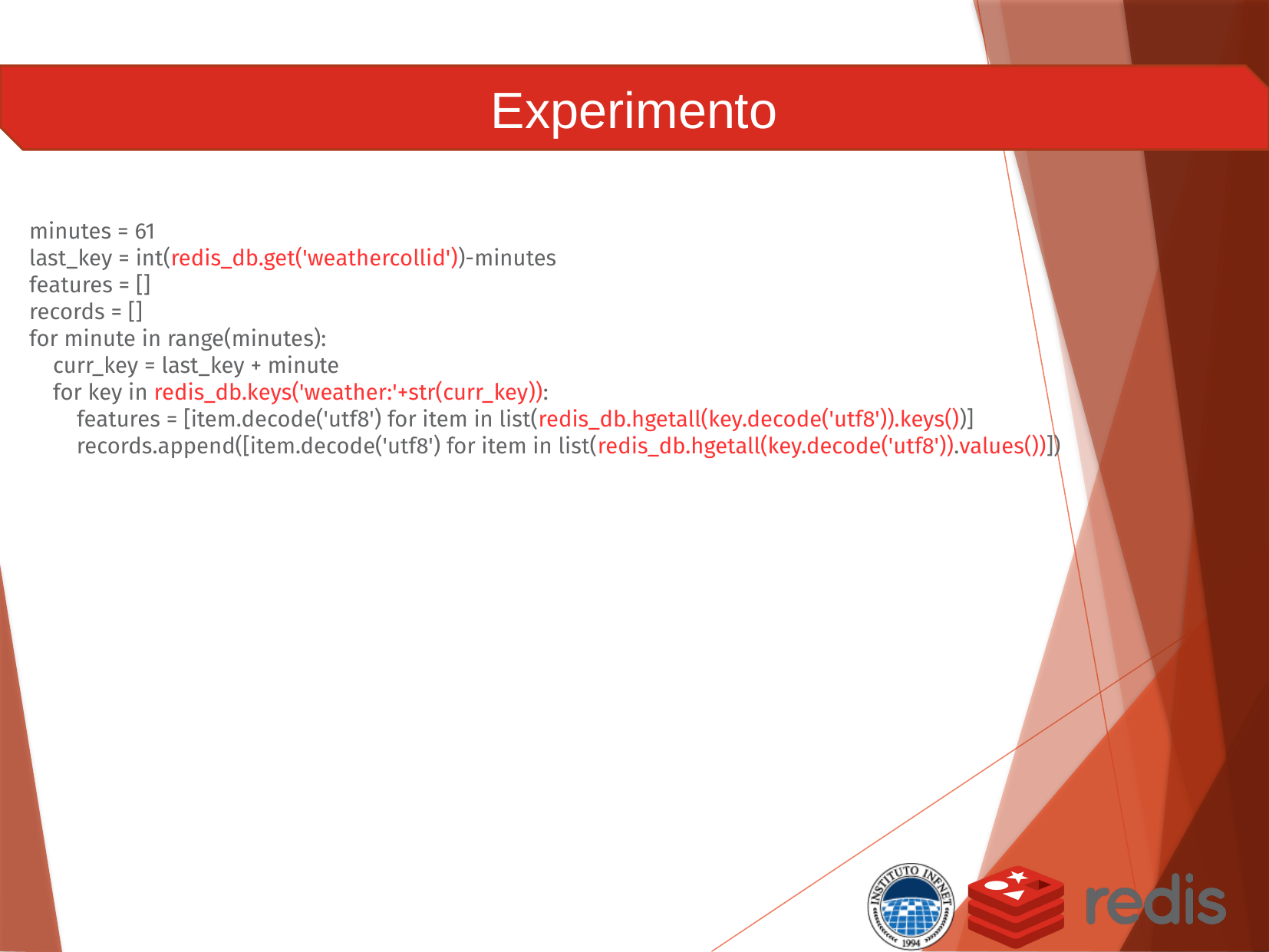

Experimento
minutes = 61
last_key = int(redis_db.get('weathercollid'))-minutes
features = []
records = []
for minute in range(minutes):
    curr_key = last_key + minute
    for key in redis_db.keys('weather:'+str(curr_key)):
        features = [item.decode('utf8') for item in list(redis_db.hgetall(key.decode('utf8')).keys())]
        records.append([item.decode('utf8') for item in list(redis_db.hgetall(key.decode('utf8')).values())])